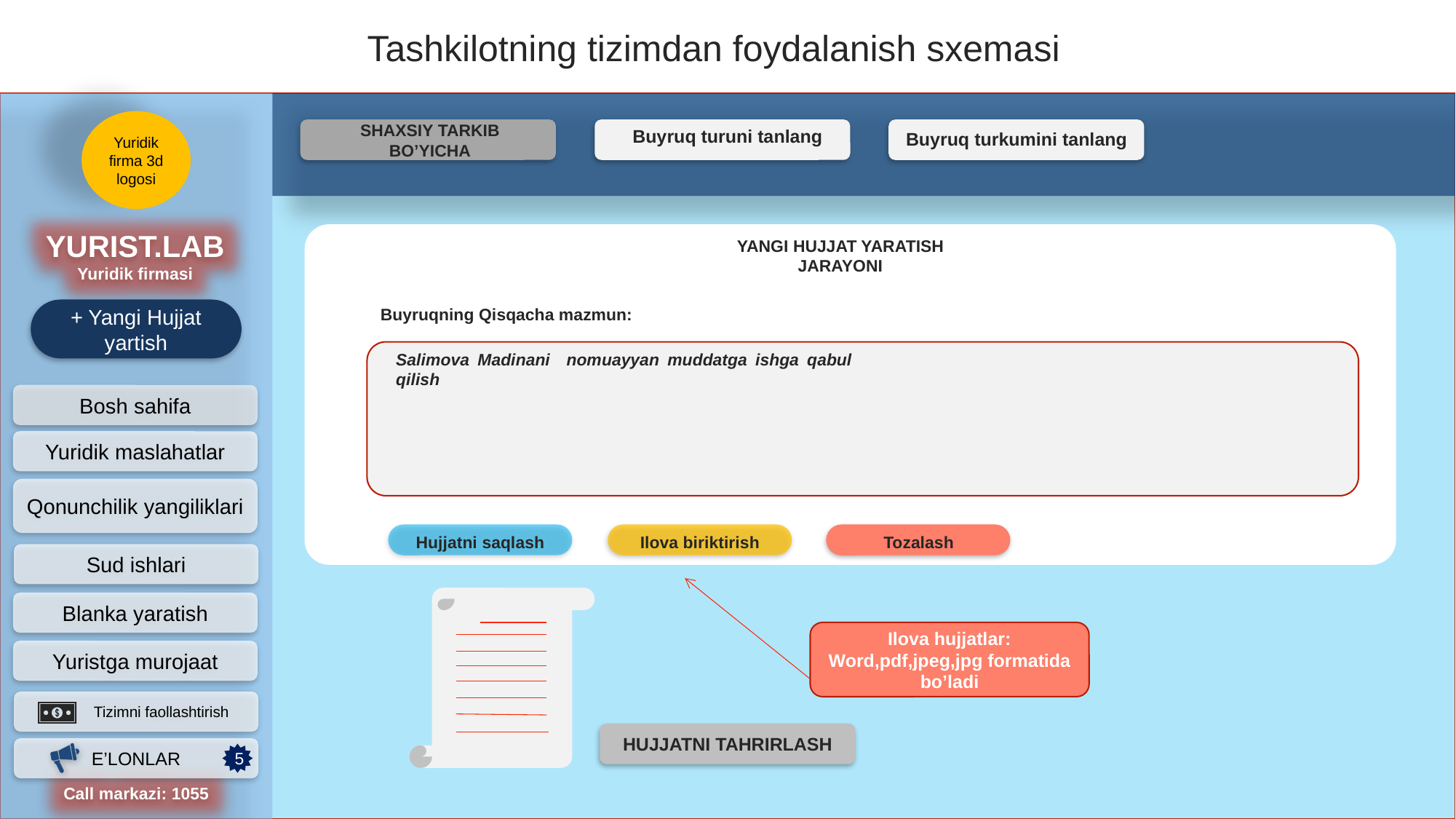

Tashkilotning tizimdan foydalanish sxemasi

Yuridik firma 3d logosi

Buyruq turuni tanlang

Buyruq turkumini tanlang
SHAXSIY TARKIB BO’YICHA
YURIST.LAB
Yuridik firmasi

YANGI HUJJAT YARATISH JARAYONI
Buyruqning Qisqacha mazmun:
+ Yangi Hujjat yartish

Salimova Madinani  nomuayyan muddatga ishga qabul qilish
Bosh sahifa
Yuridik maslahatlar
Qonunchilik yangiliklari

Hujjatni saqlash
Ilova biriktirish
Tozalash
Sud ishlari

Blanka yaratish
Ilova hujjatlar: Word,pdf,jpeg,jpg formatida bo’ladi
Yuristga murojaat
             Tizimni faollashtirish

HUJJATNI TAHRIRLASH
E’LONLAR
5

Call markazi: 1055